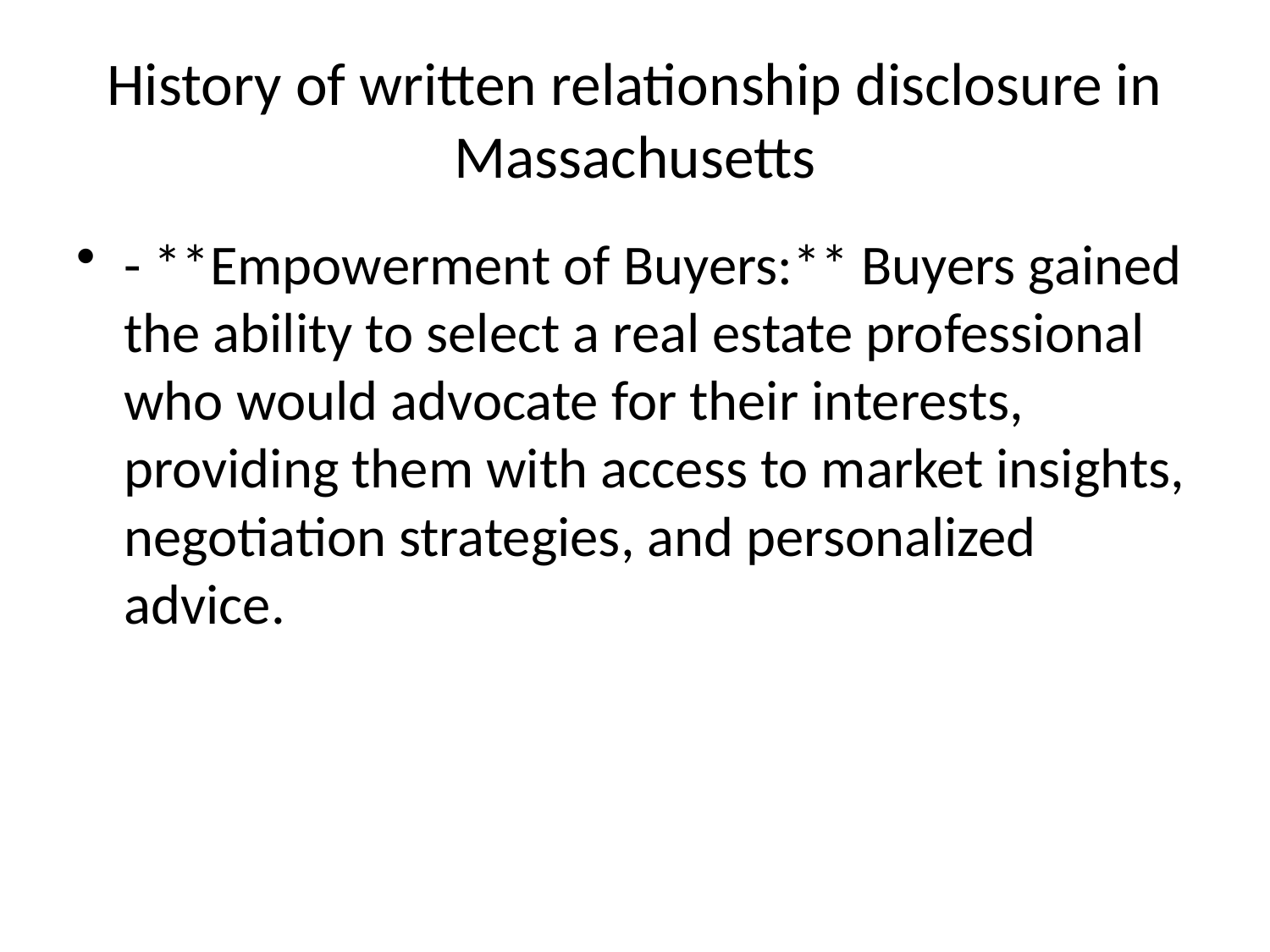

# History of written relationship disclosure in Massachusetts

- **Empowerment of Buyers:** Buyers gained the ability to select a real estate professional who would advocate for their interests, providing them with access to market insights, negotiation strategies, and personalized advice.